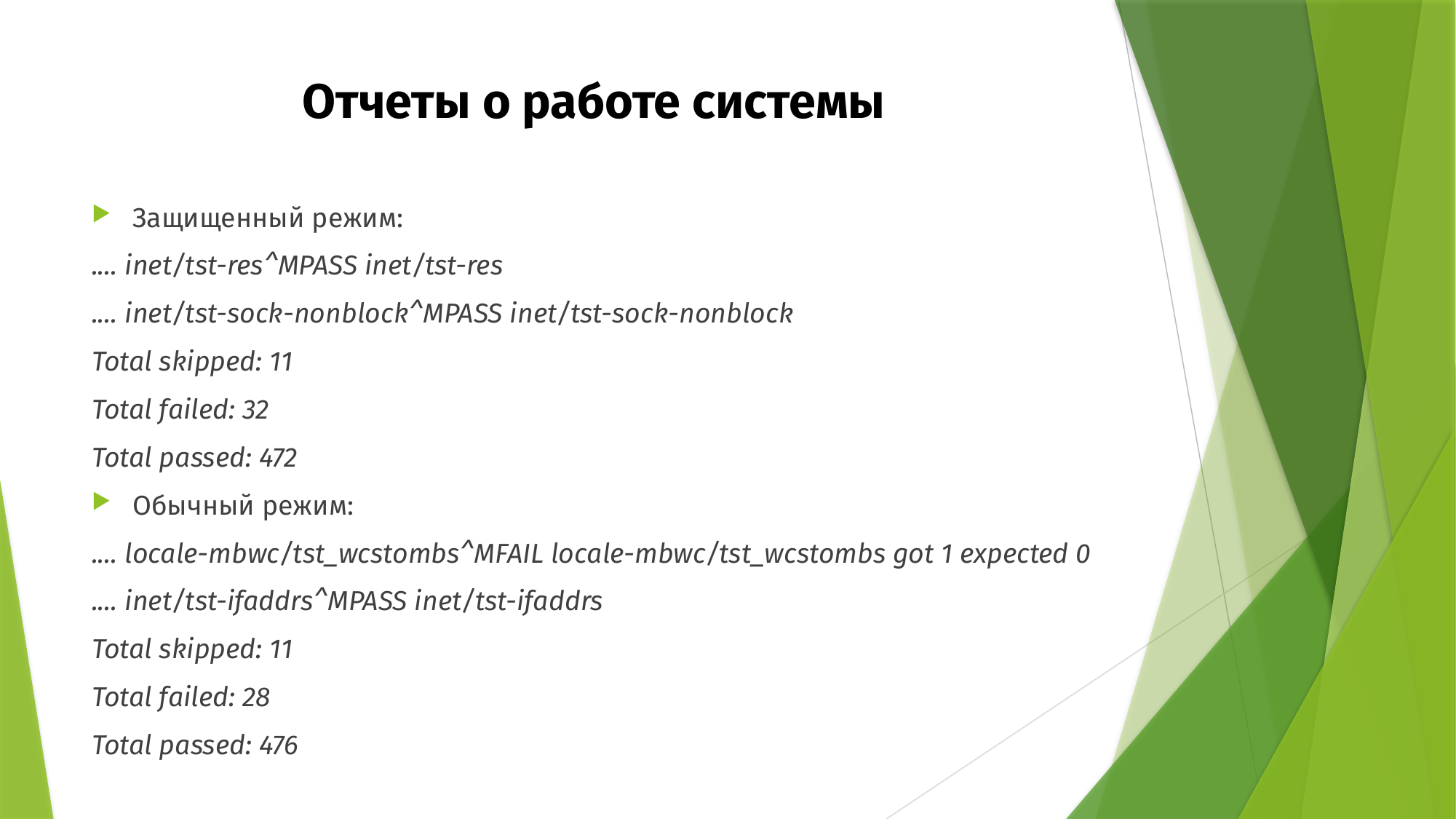

# Отчеты о работе системы
Защищенный режим:
.... inet/tst-res^MPASS inet/tst-res
.... inet/tst-sock-nonblock^MPASS inet/tst-sock-nonblock
Total skipped: 11
Total failed: 32
Total passed: 472
Обычный режим:
.... locale-mbwc/tst_wcstombs^MFAIL locale-mbwc/tst_wcstombs got 1 expected 0
.... inet/tst-ifaddrs^MPASS inet/tst-ifaddrs
Total skipped: 11
Total failed: 28
Total passed: 476